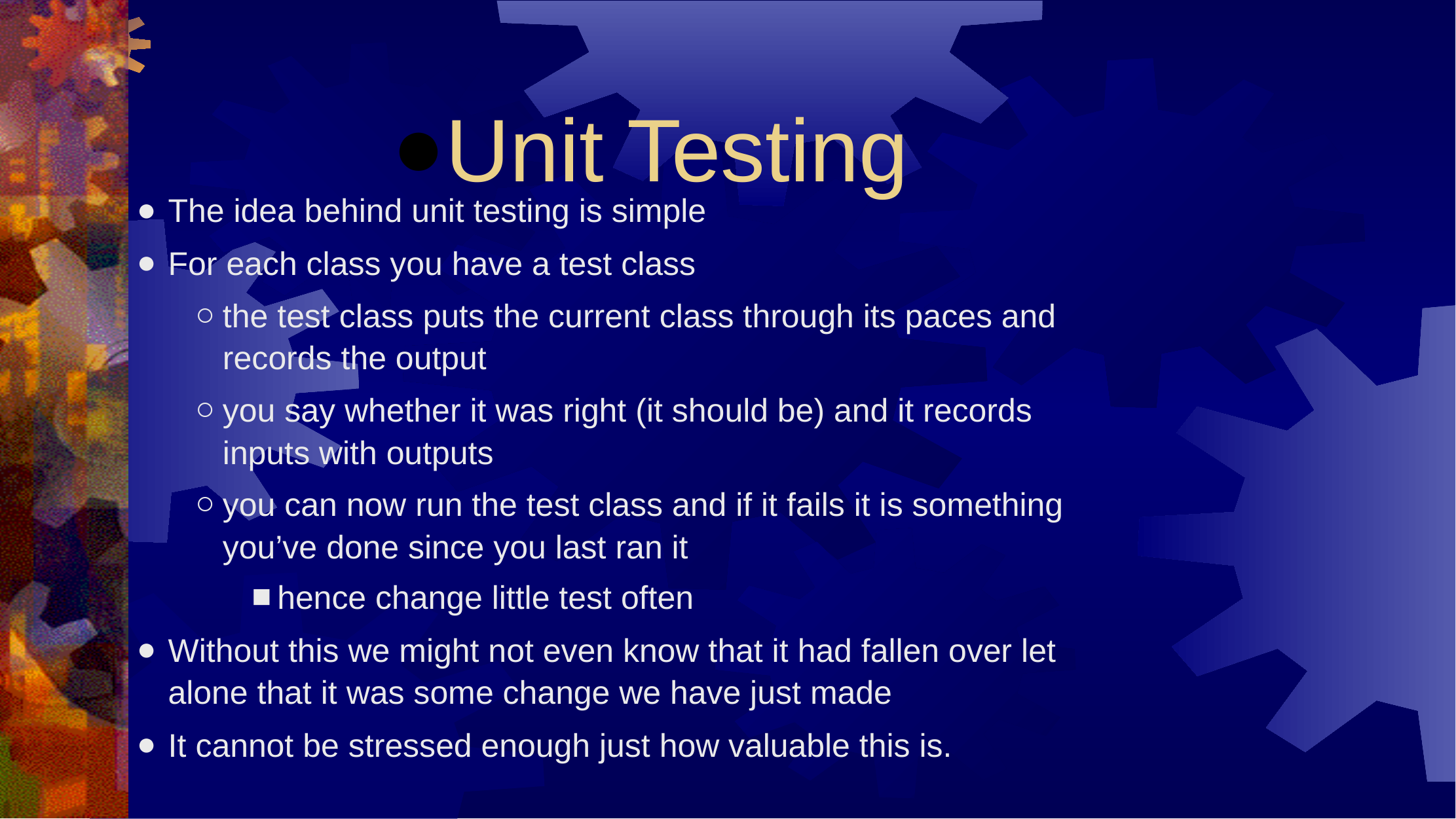

Unit Testing
The idea behind unit testing is simple
For each class you have a test class
the test class puts the current class through its paces and records the output
you say whether it was right (it should be) and it records inputs with outputs
you can now run the test class and if it fails it is something you’ve done since you last ran it
hence change little test often
Without this we might not even know that it had fallen over let alone that it was some change we have just made
It cannot be stressed enough just how valuable this is.